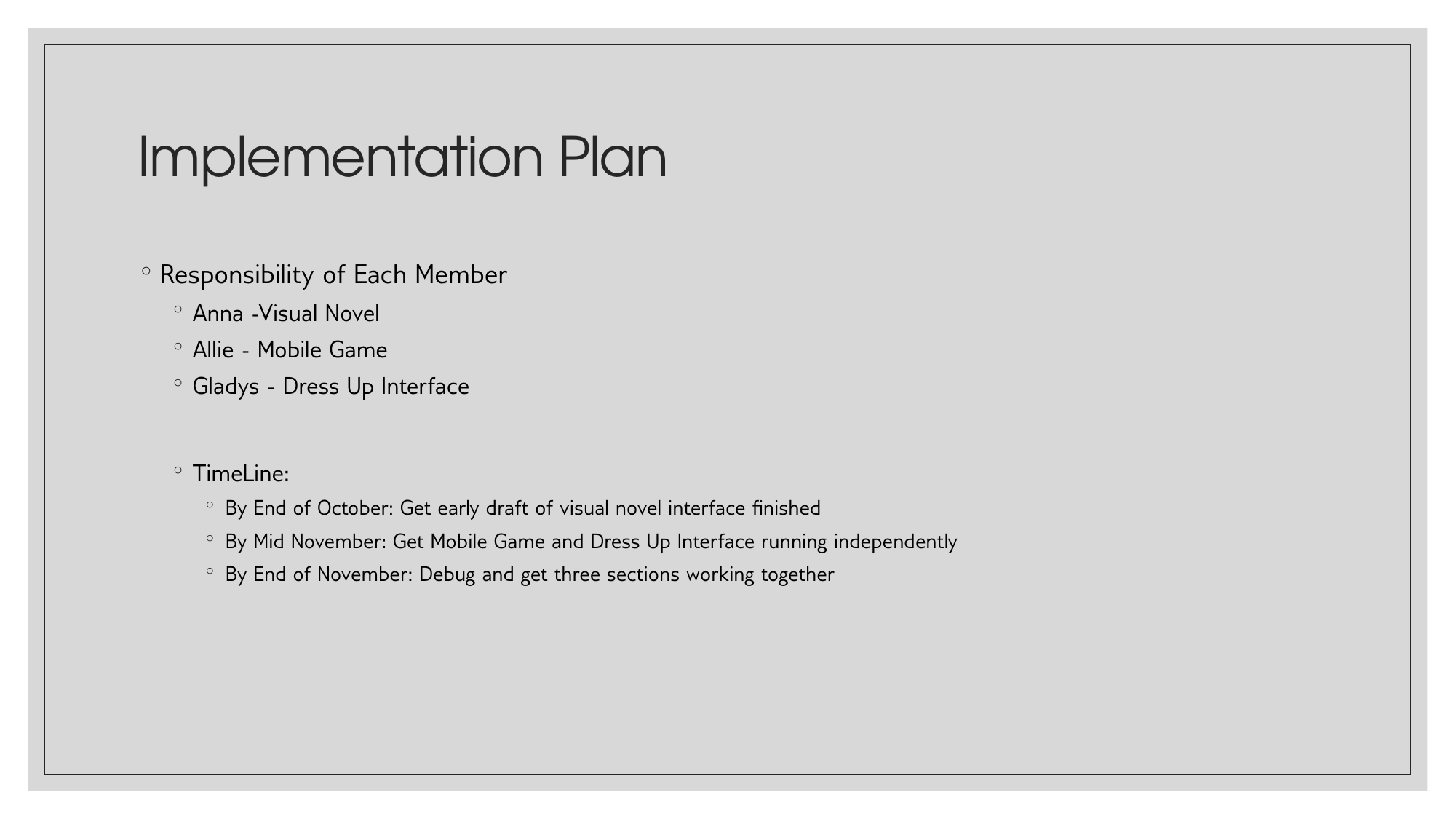

# Implementation Plan
Responsibility of Each Member
Anna -Visual Novel
Allie - Mobile Game
Gladys - Dress Up Interface

TimeLine:
By End of October: Get early draft of visual novel interface finished
By Mid November: Get Mobile Game and Dress Up Interface running independently
By End of November: Debug and get three sections working together